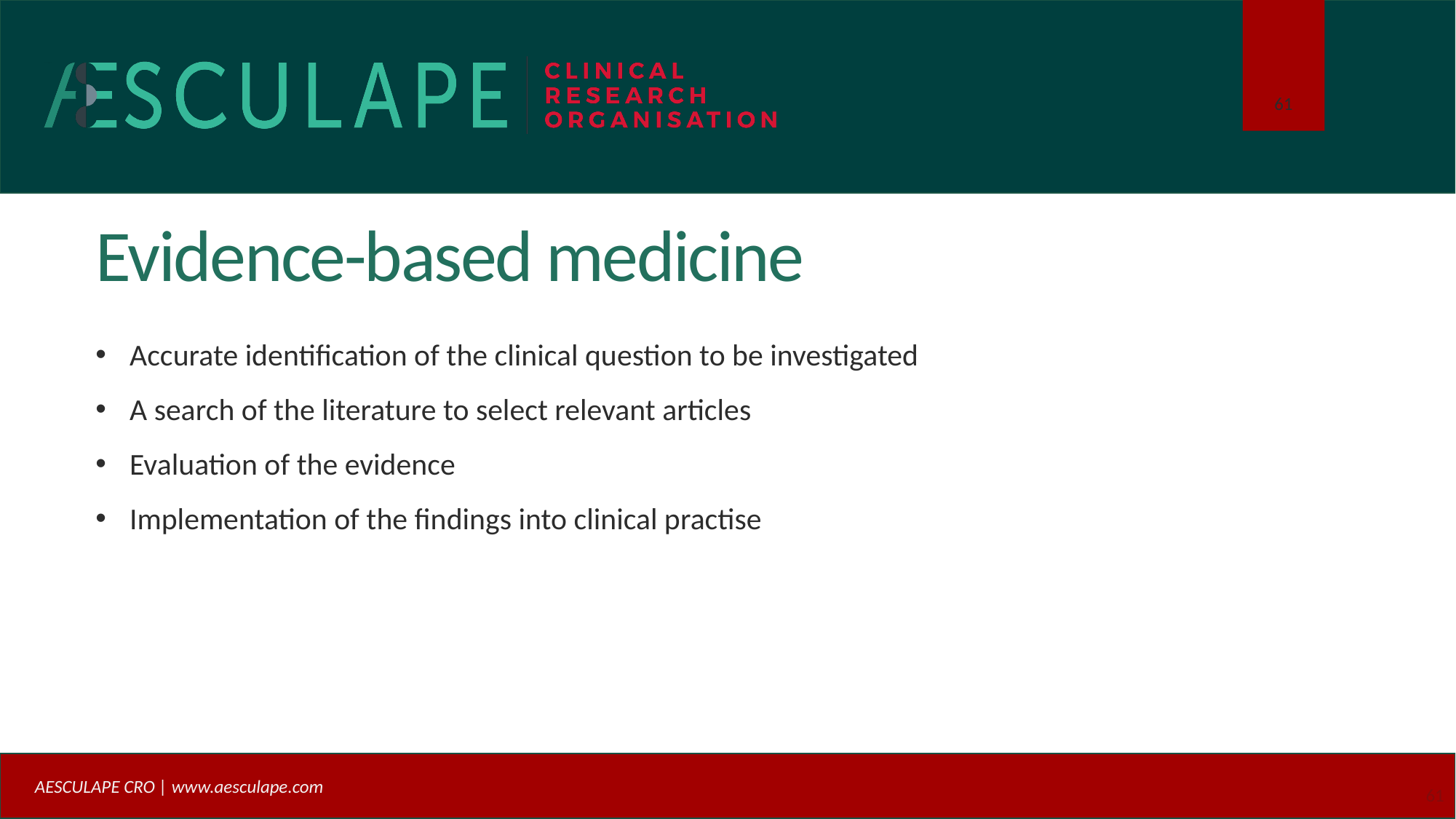

# Evidence-based medicine
Accurate identification of the clinical question to be investigated
A search of the literature to select relevant articles
Evaluation of the evidence
Implementation of the findings into clinical practise
61